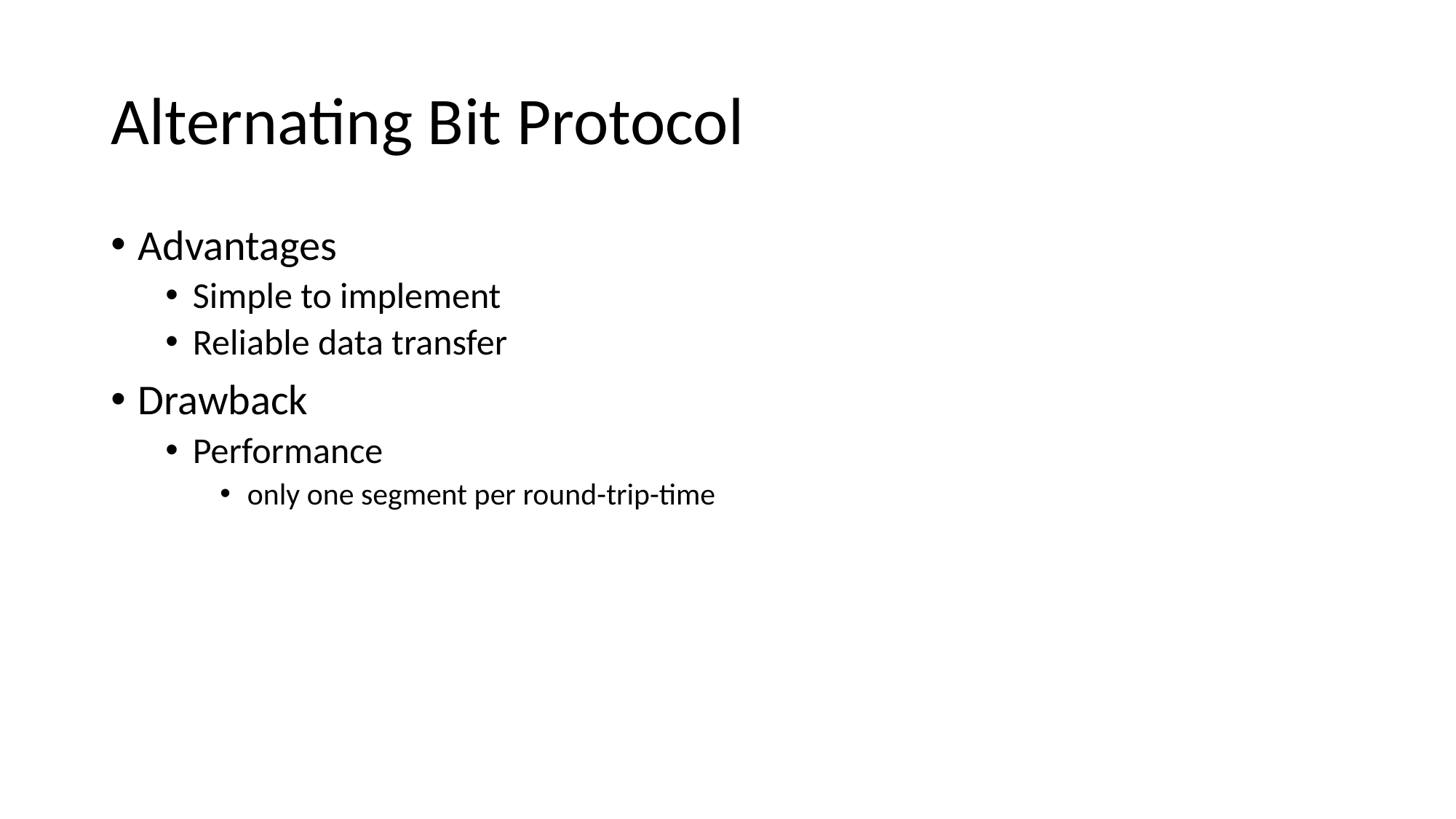

# Alternating Bit Protocol
Advantages
Simple to implement
Reliable data transfer
Drawback
Performance
only one segment per round-trip-time